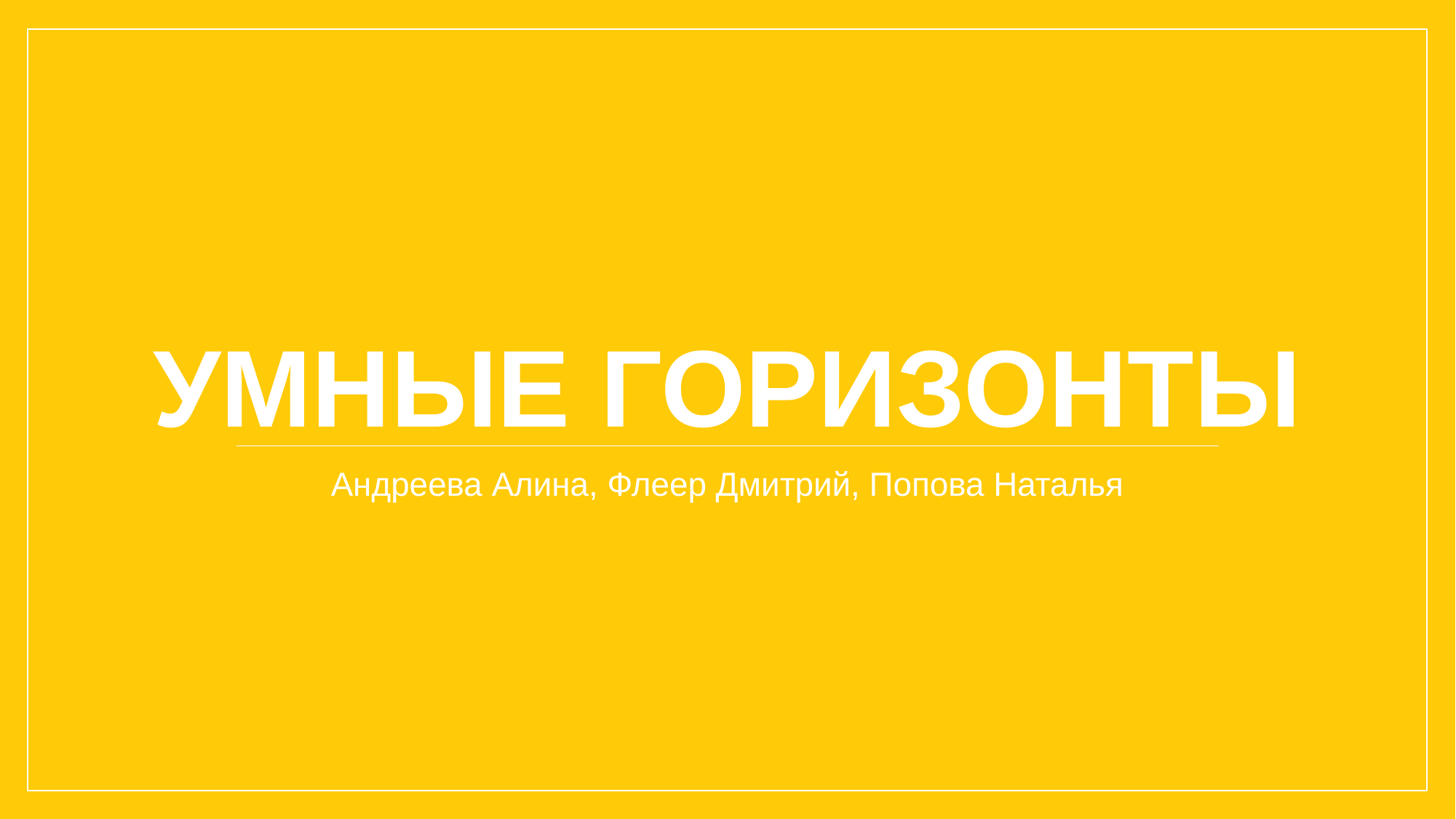

# Умные горизонты
Андреева Алина, Флеер Дмитрий, Попова Наталья